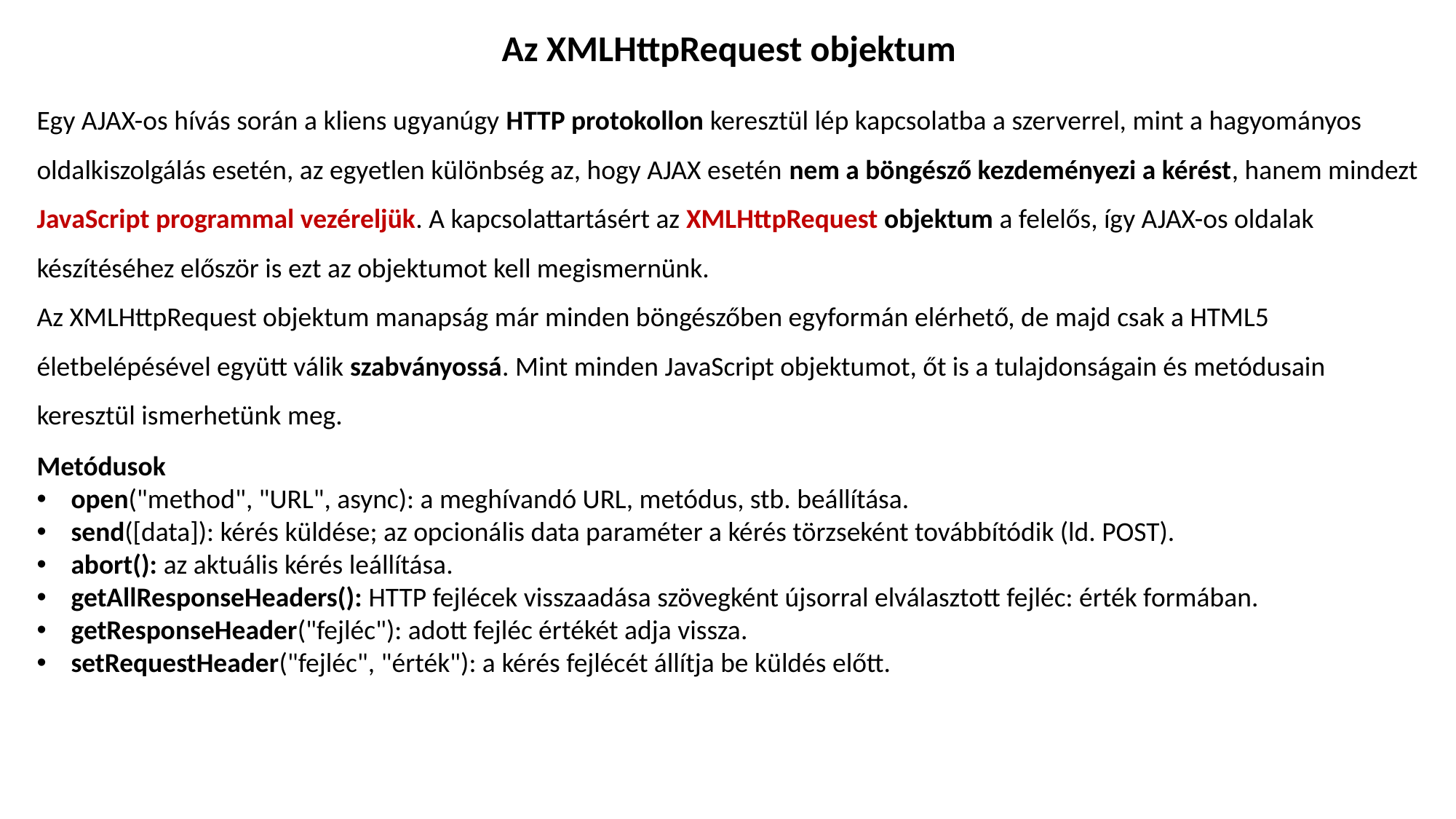

Az XMLHttpRequest objektum
Egy AJAX-os hívás során a kliens ugyanúgy HTTP protokollon keresztül lép kapcsolatba a szerverrel, mint a hagyományos oldalkiszolgálás esetén, az egyetlen különbség az, hogy AJAX esetén nem a böngésző kezdeményezi a kérést, hanem mindezt JavaScript programmal vezéreljük. A kapcsolattartásért az XMLHttpRequest objektum a felelős, így AJAX-os oldalak készítéséhez először is ezt az objektumot kell megismernünk.
Az XMLHttpRequest objektum manapság már minden böngészőben egyformán elérhető, de majd csak a HTML5 életbelépésével együtt válik szabványossá. Mint minden JavaScript objektumot, őt is a tulajdonságain és metódusain keresztül ismerhetünk meg.
Metódusok
open("method", "URL", async): a meghívandó URL, metódus, stb. beállítása.
send([data]): kérés küldése; az opcionális data paraméter a kérés törzseként továbbítódik (ld. POST).
abort(): az aktuális kérés leállítása.
getAllResponseHeaders(): HTTP fejlécek visszaadása szövegként újsorral elválasztott fejléc: érték formában.
getResponseHeader("fejléc"): adott fejléc értékét adja vissza.
setRequestHeader("fejléc", "érték"): a kérés fejlécét állítja be küldés előtt.